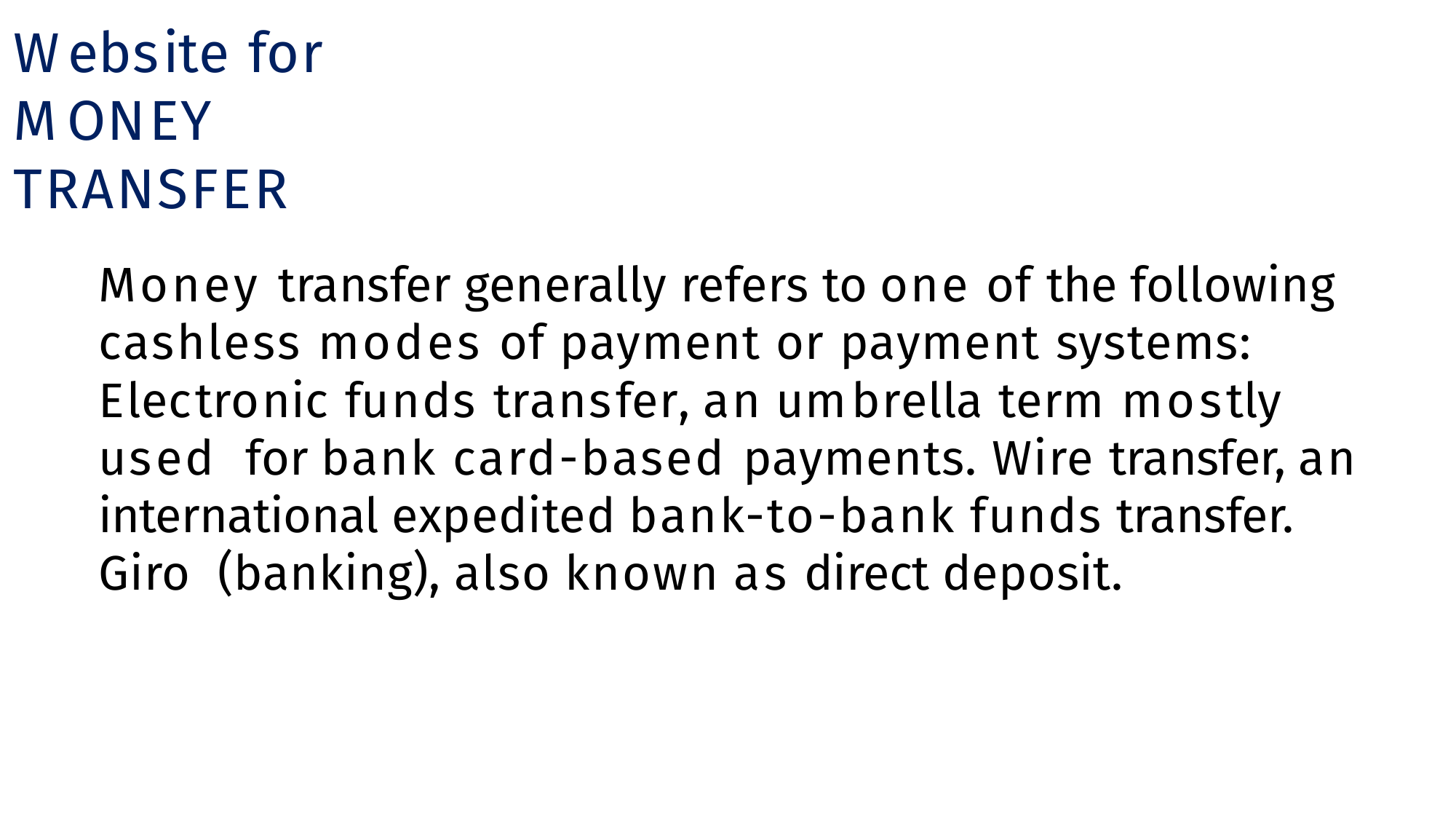

# Website for MONEY  TRANSFER
Money transfer generally refers to one of the following  cashless modes of payment or payment systems:  Electronic funds transfer, an umbrella term mostly used  for bank card-based payments. Wire transfer, an  international expedited bank-to-bank funds transfer. Giro  (banking), also known as direct deposit.